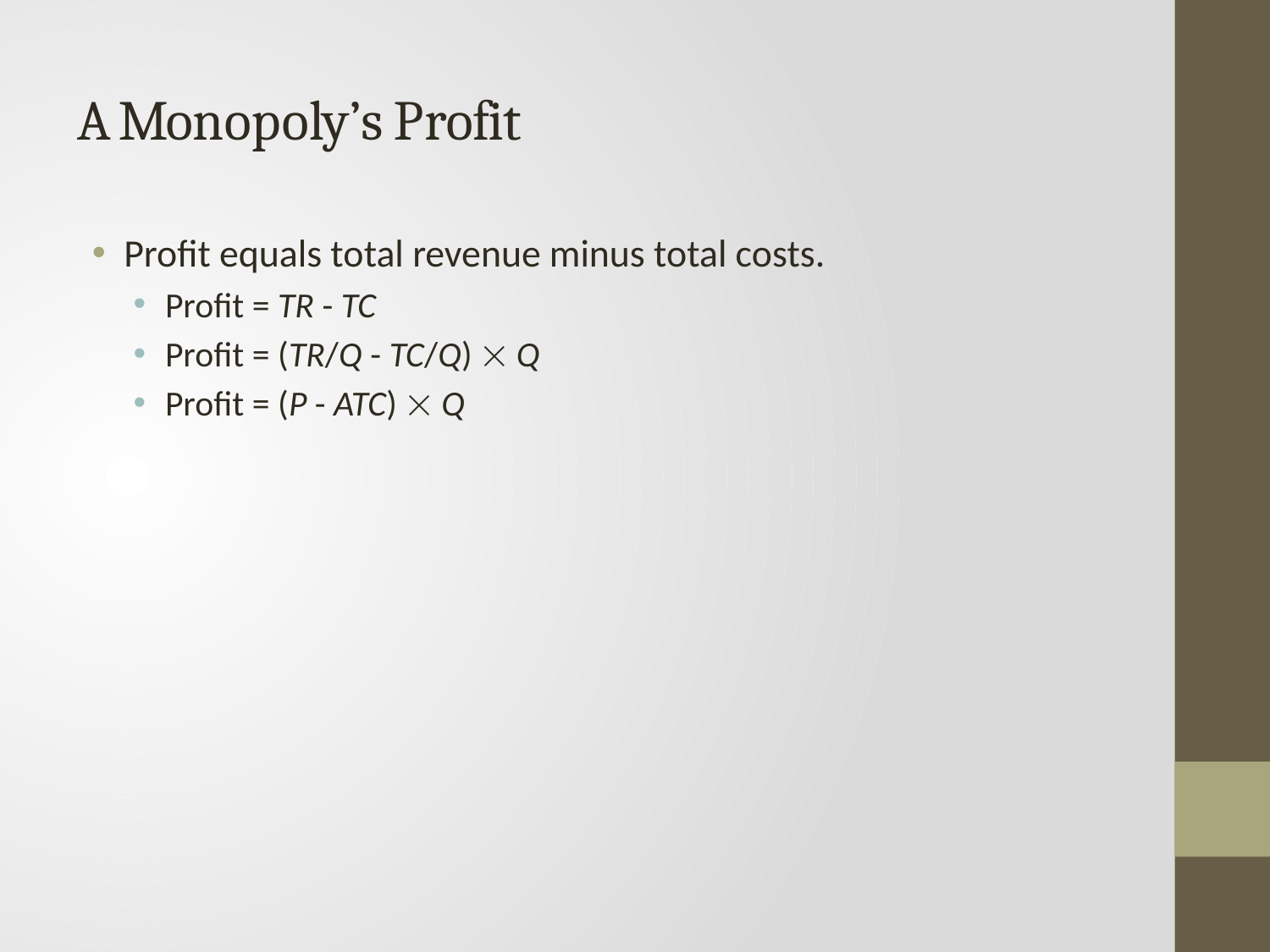

# A Monopoly’s Profit
Profit equals total revenue minus total costs.
Profit = TR - TC
Profit = (TR/Q - TC/Q) × Q
Profit = (P - ATC) × Q